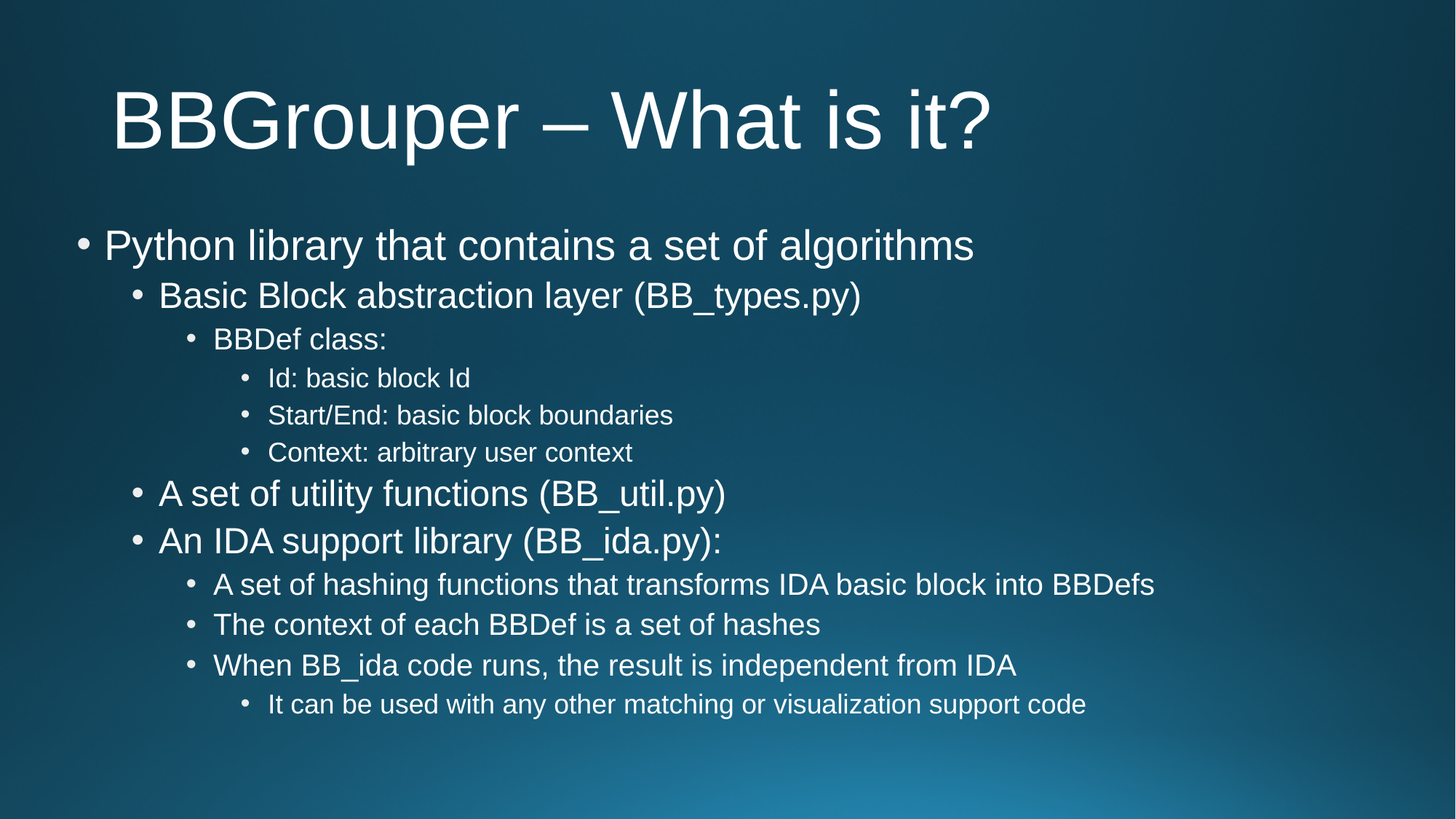

# BBGrouper – What is it?
Python library that contains a set of algorithms
Basic Block abstraction layer (BB_types.py)
BBDef class:
Id: basic block Id
Start/End: basic block boundaries
Context: arbitrary user context
A set of utility functions (BB_util.py)
An IDA support library (BB_ida.py):
A set of hashing functions that transforms IDA basic block into BBDefs
The context of each BBDef is a set of hashes
When BB_ida code runs, the result is independent from IDA
It can be used with any other matching or visualization support code